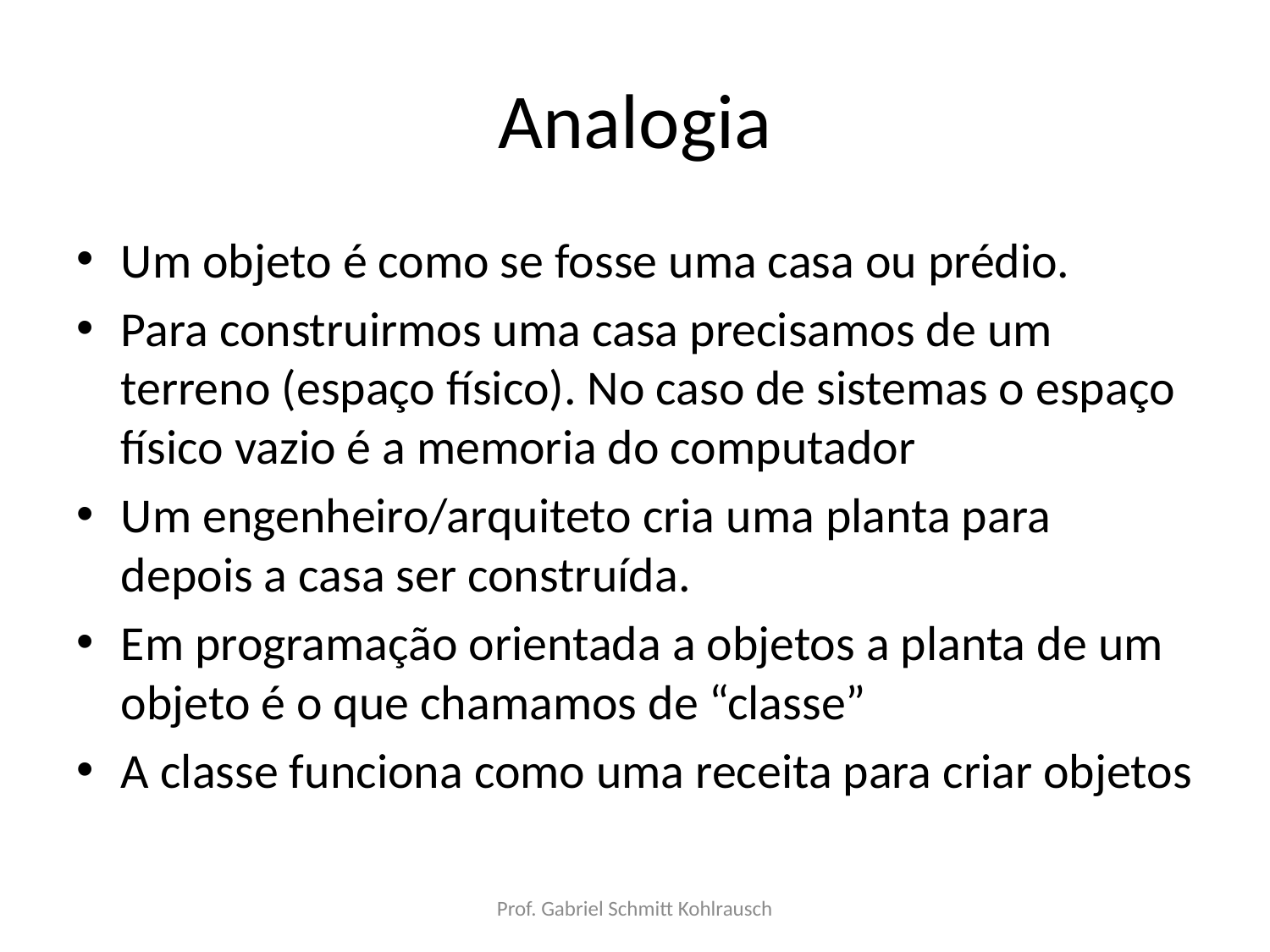

# Analogia
Um objeto é como se fosse uma casa ou prédio.
Para construirmos uma casa precisamos de um terreno (espaço físico). No caso de sistemas o espaço físico vazio é a memoria do computador
Um engenheiro/arquiteto cria uma planta para depois a casa ser construída.
Em programação orientada a objetos a planta de um objeto é o que chamamos de “classe”
A classe funciona como uma receita para criar objetos
Prof. Gabriel Schmitt Kohlrausch